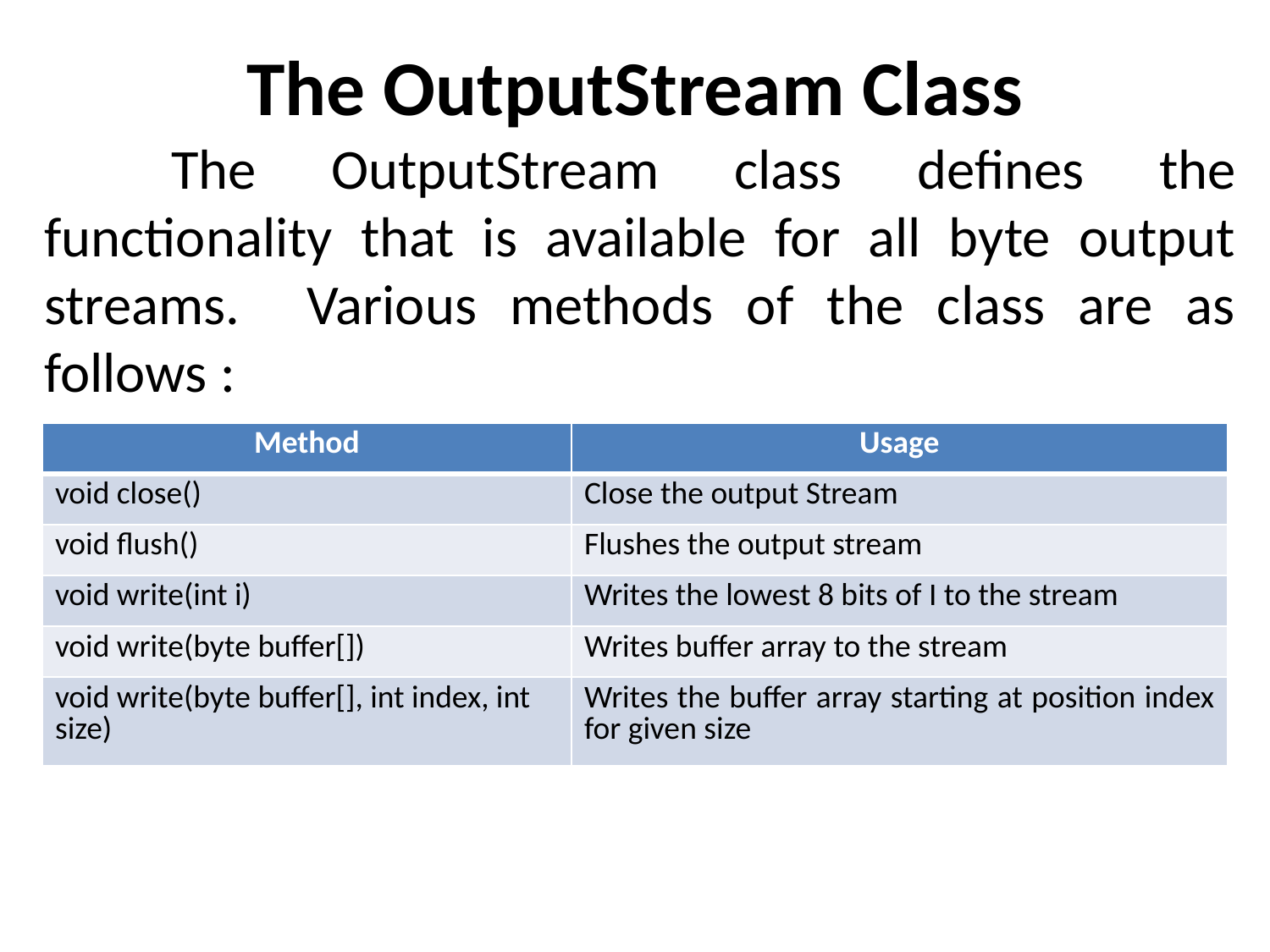

# The OutputStream Class
	The OutputStream class defines the functionality that is available for all byte output streams.  Various methods of the class are as follows :
| Method | Usage |
| --- | --- |
| void close() | Close the output Stream |
| void flush() | Flushes the output stream |
| void write(int i) | Writes the lowest 8 bits of I to the stream |
| void write(byte buffer[]) | Writes buffer array to the stream |
| void write(byte buffer[], int index, int size) | Writes the buffer array starting at position index for given size |